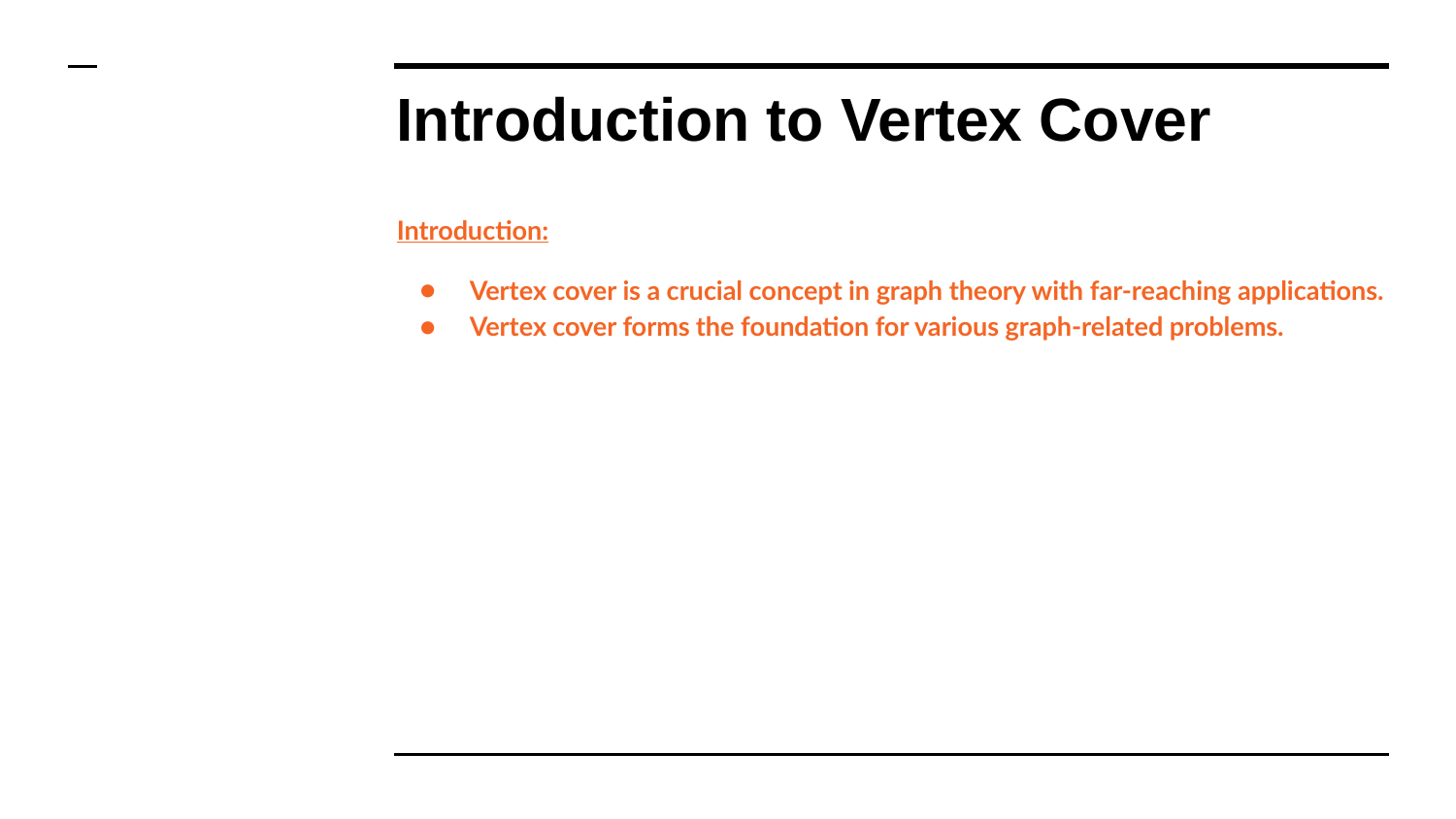

# Introduction to Vertex Cover
Introduction:
Vertex cover is a crucial concept in graph theory with far-reaching applications.
Vertex cover forms the foundation for various graph-related problems.